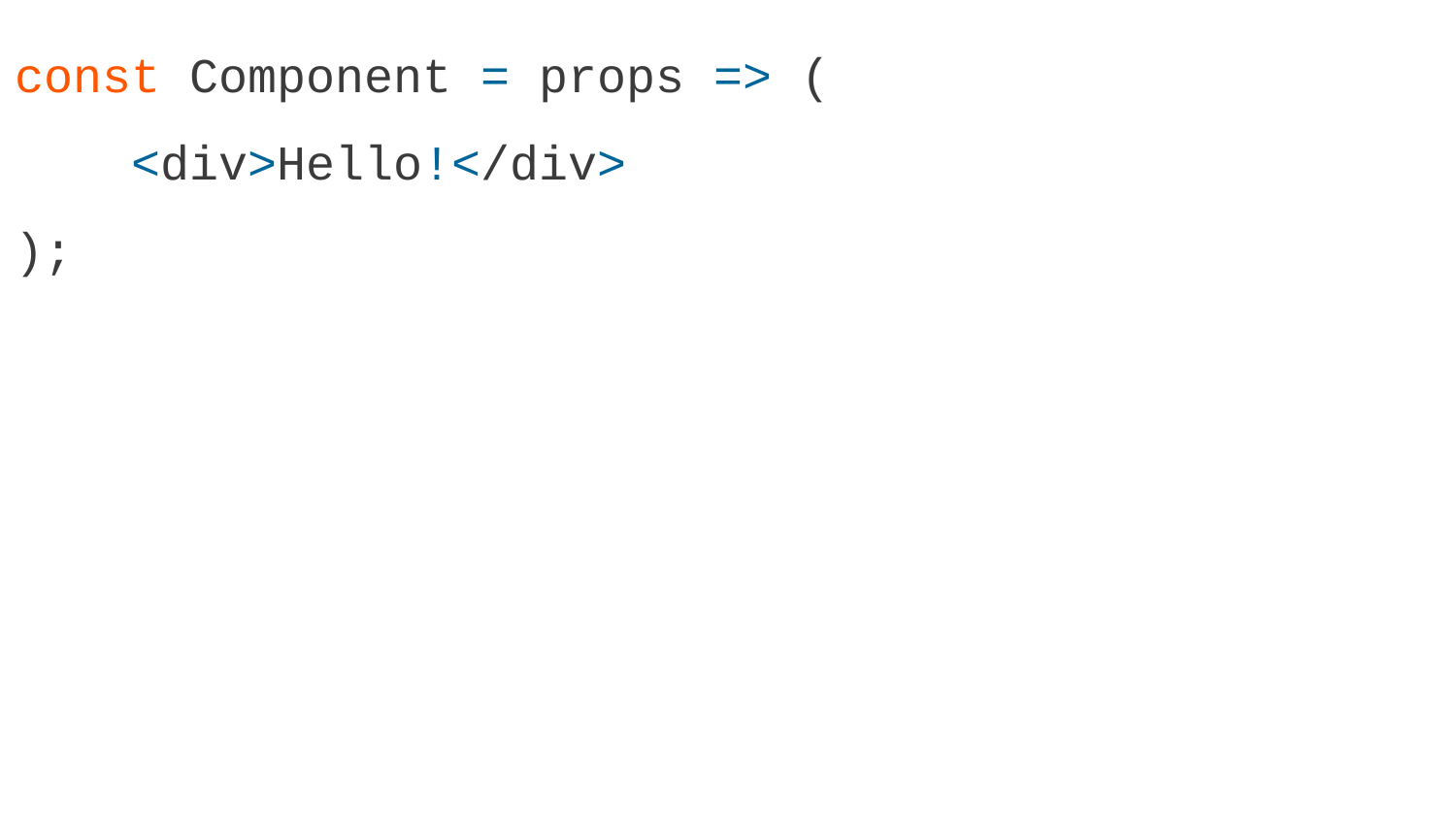

const Component = props => (
    <div>Hello!</div>
);